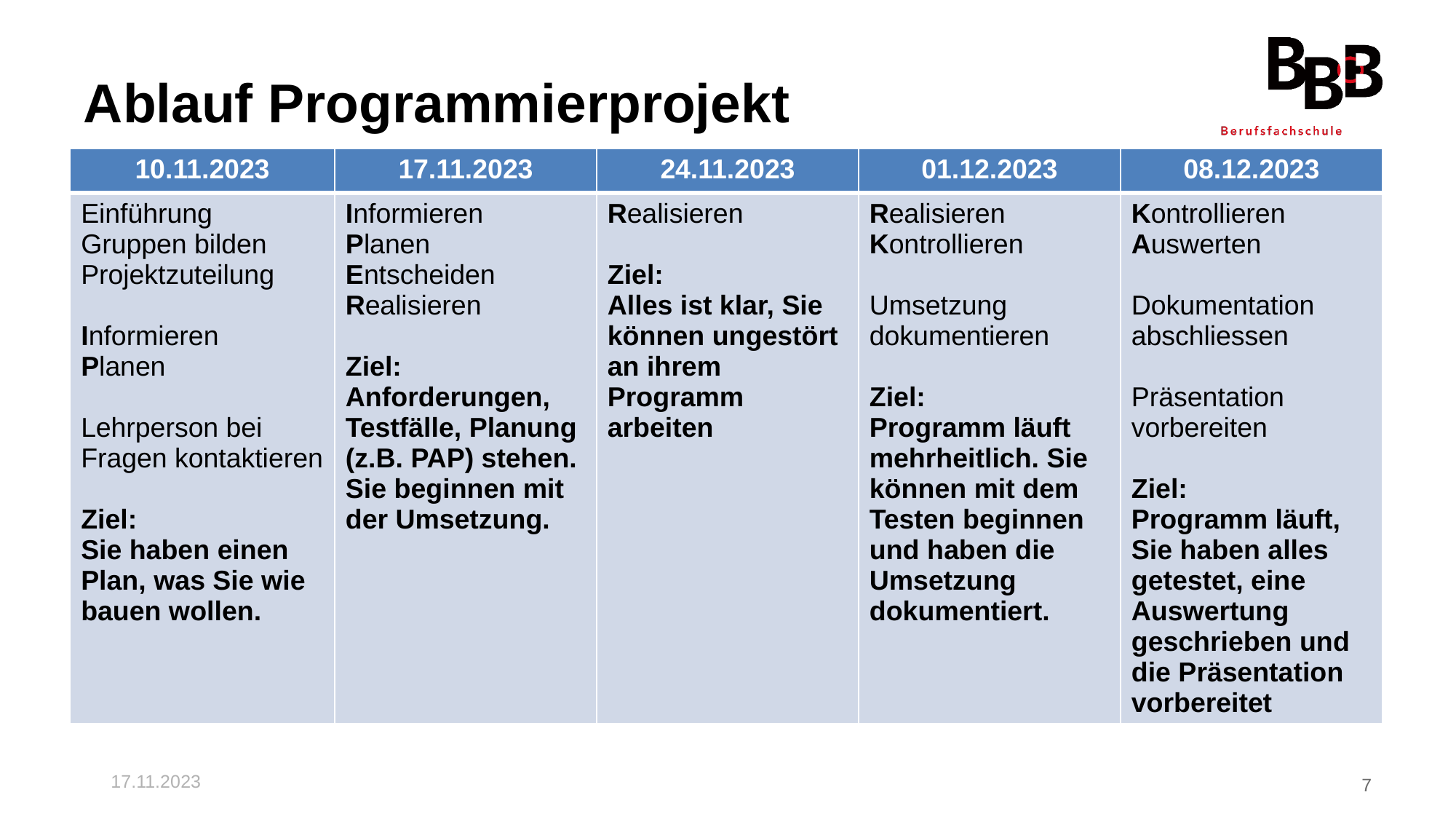

# Ablauf Programmierprojekt
| 10.11.2023 | 17.11.2023 | 24.11.2023 | 01.12.2023 | 08.12.2023 |
| --- | --- | --- | --- | --- |
| Einführung Gruppen bilden Projektzuteilung Informieren Planen Lehrperson bei Fragen kontaktieren Ziel: Sie haben einen Plan, was Sie wie bauen wollen. | Informieren Planen Entscheiden Realisieren Ziel: Anforderungen, Testfälle, Planung (z.B. PAP) stehen. Sie beginnen mit der Umsetzung. | Realisieren Ziel: Alles ist klar, Sie können ungestört an ihrem Programm arbeiten | Realisieren Kontrollieren Umsetzung dokumentieren Ziel: Programm läuft mehrheitlich. Sie können mit dem Testen beginnen und haben die Umsetzung dokumentiert. | Kontrollieren Auswerten Dokumentation abschliessen Präsentation vorbereiten Ziel: Programm läuft, Sie haben alles getestet, eine Auswertung geschrieben und die Präsentation vorbereitet |
17.11.2023
7